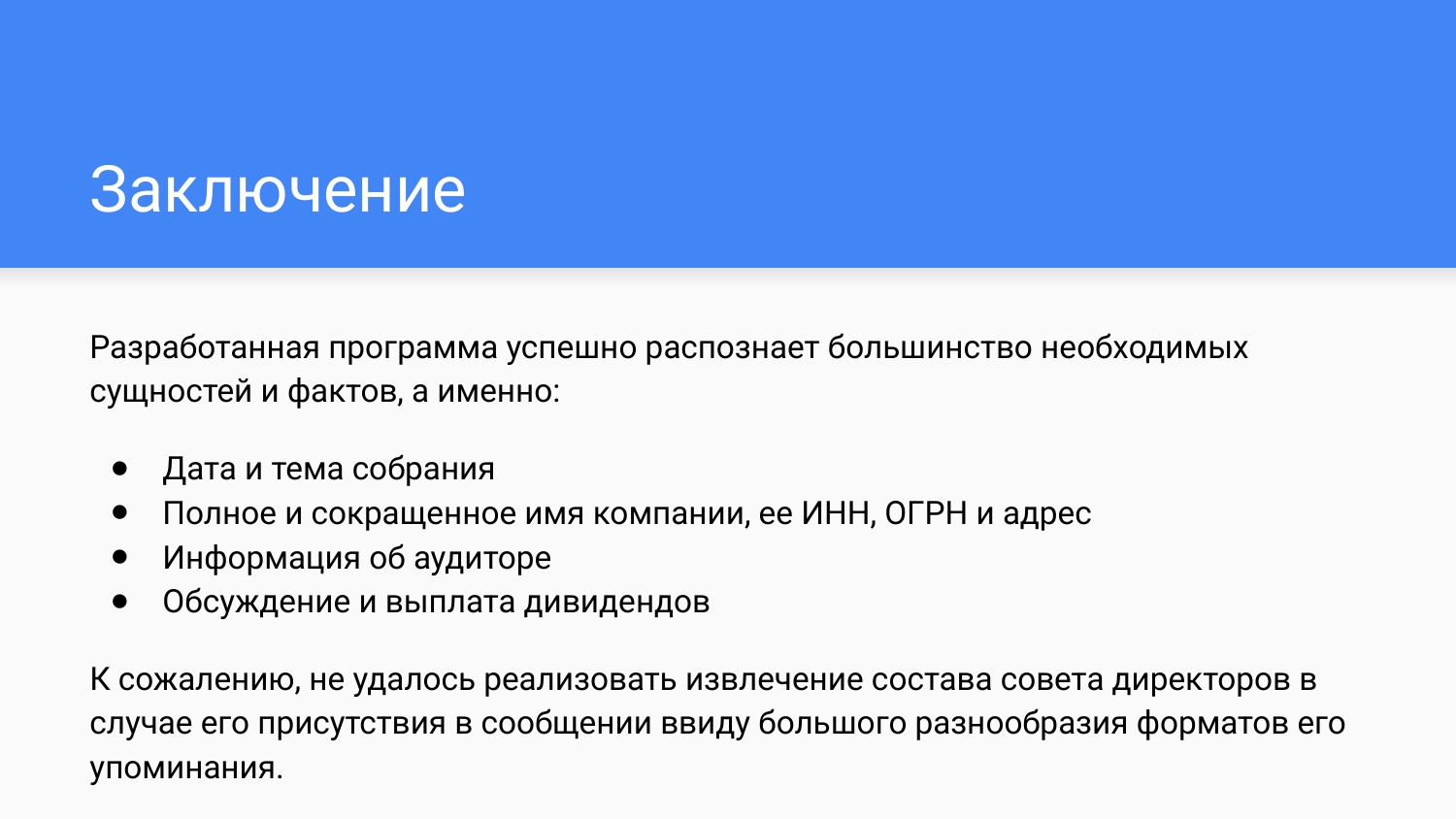

# Заключение
Разработанная программа успешно распознает большинство необходимых сущностей и фактов, а именно:
Дата и тема собрания
Полное и сокращенное имя компании, ее ИНН, ОГРН и адрес
Информация об аудиторе
Обсуждение и выплата дивидендов
К сожалению, не удалось реализовать извлечение состава совета директоров в случае его присутствия в сообщении ввиду большого разнообразия форматов его упоминания.